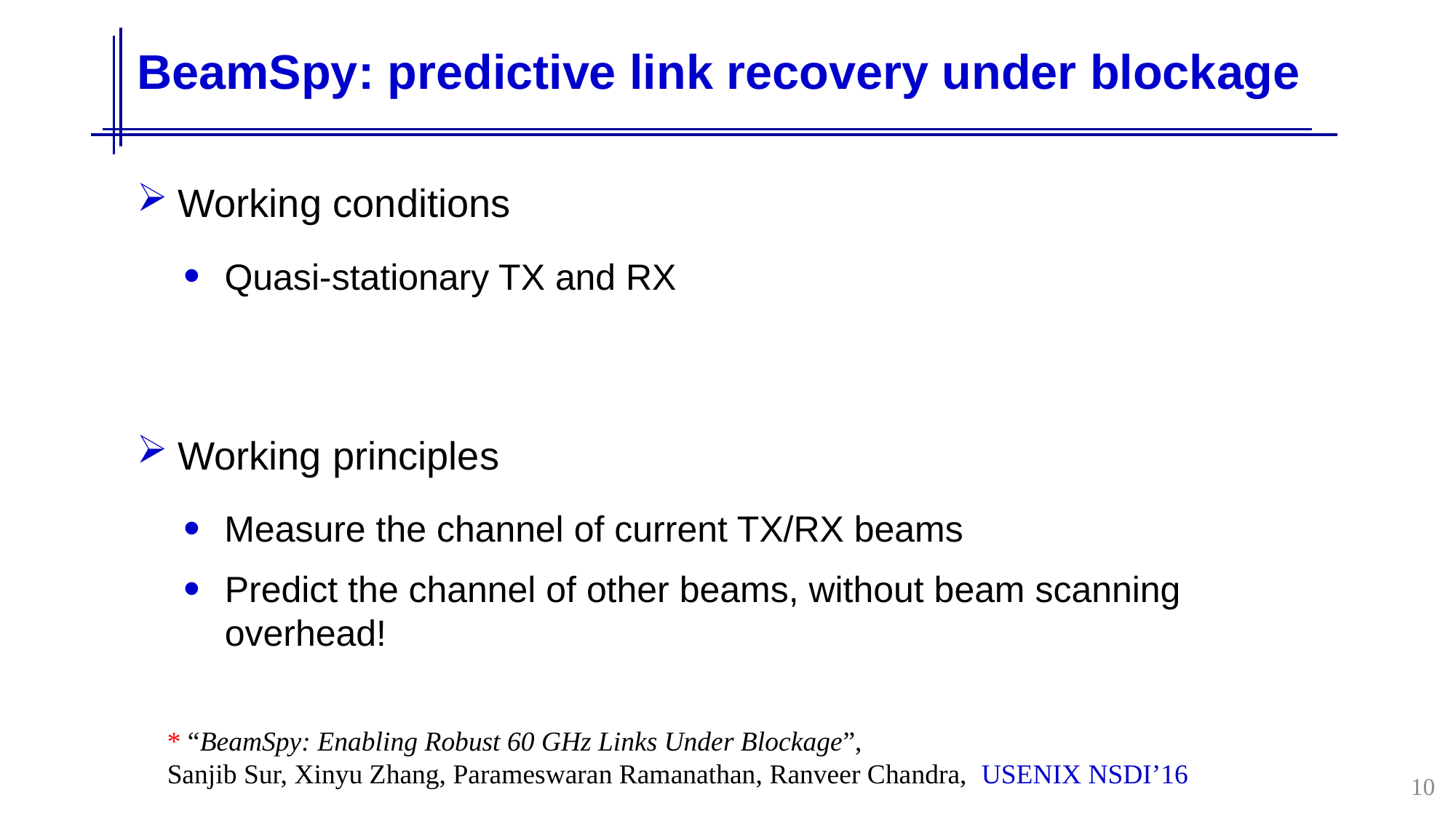

# BeamSpy: predictive link recovery under blockage
Working conditions
Quasi-stationary TX and RX
Working principles
Measure the channel of current TX/RX beams
Predict the channel of other beams, without beam scanning overhead!
* “BeamSpy: Enabling Robust 60 GHz Links Under Blockage”,
Sanjib Sur, Xinyu Zhang, Parameswaran Ramanathan, Ranveer Chandra,  USENIX NSDI’16
10